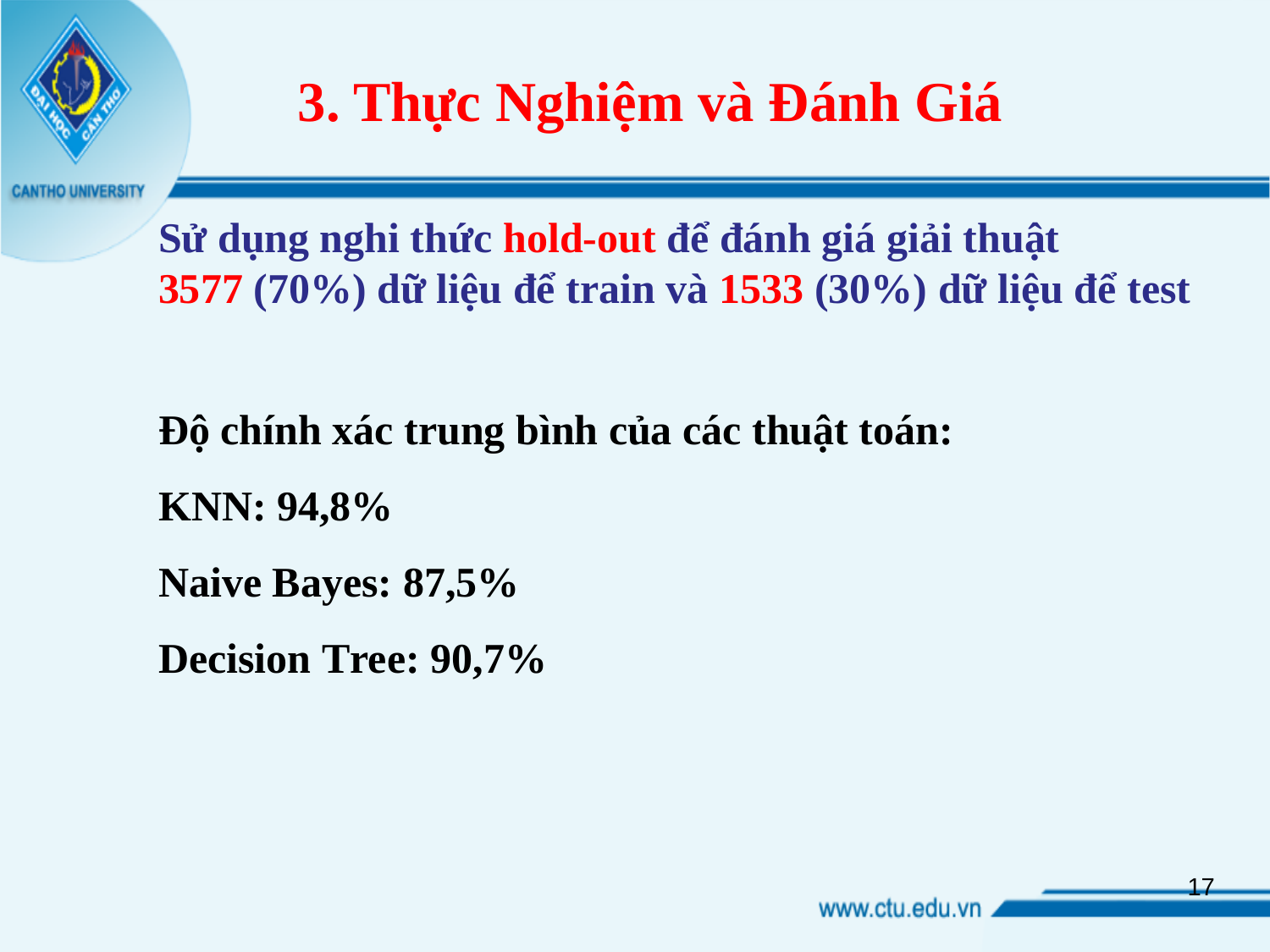

3. Thực Nghiệm và Đánh Giá
Sử dụng nghi thức hold-out để đánh giá giải thuật
3577 (70%) dữ liệu để train và 1533 (30%) dữ liệu để test

Độ chính xác trung bình của các thuật toán:
KNN: 94,8%
Naive Bayes: 87,5%
Decision Tree: 90,7%
17